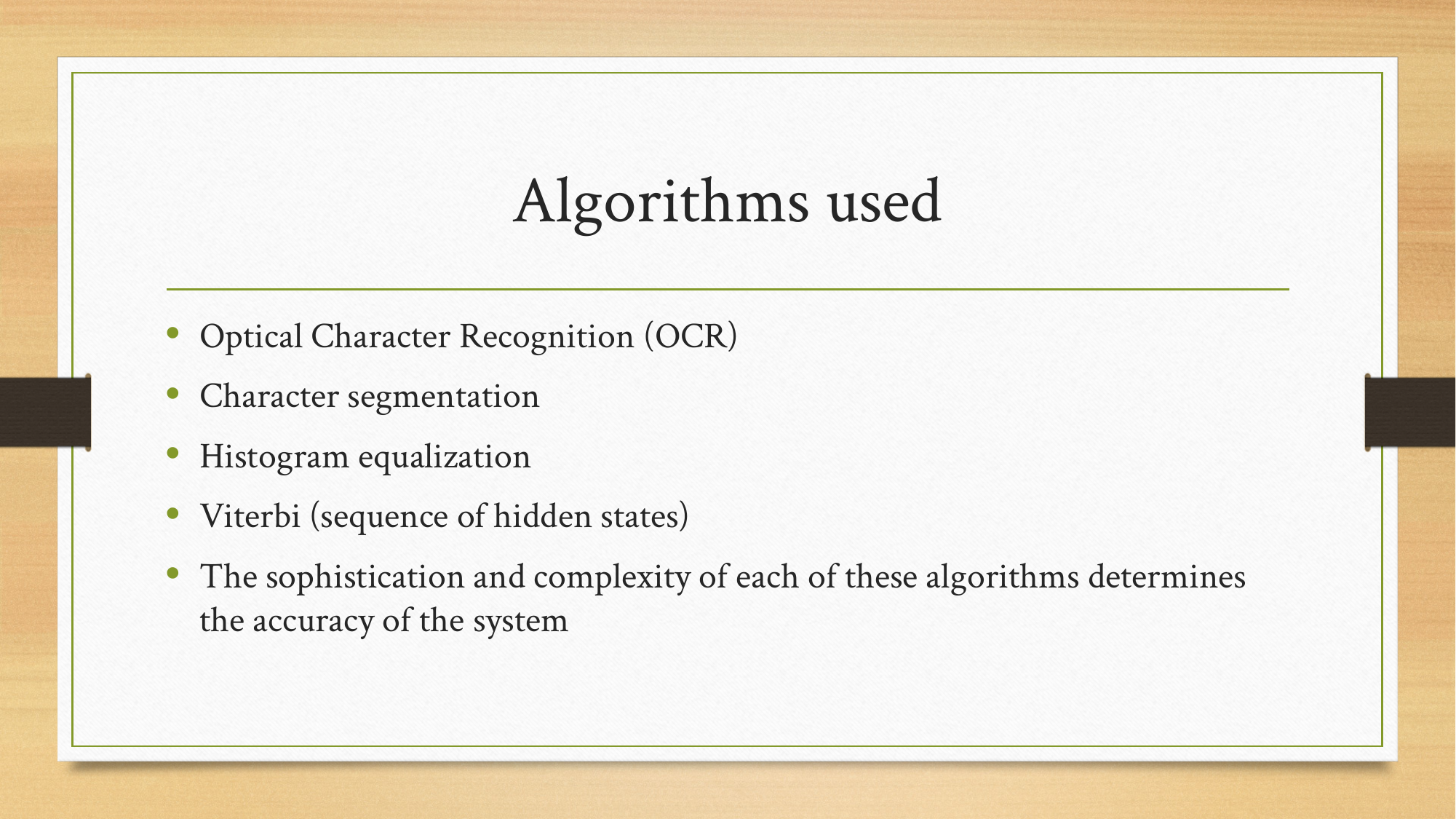

# Algorithms used
Optical Character Recognition (OCR)
Character segmentation
Histogram equalization
Viterbi (sequence of hidden states)
The sophistication and complexity of each of these algorithms determines the accuracy of the system